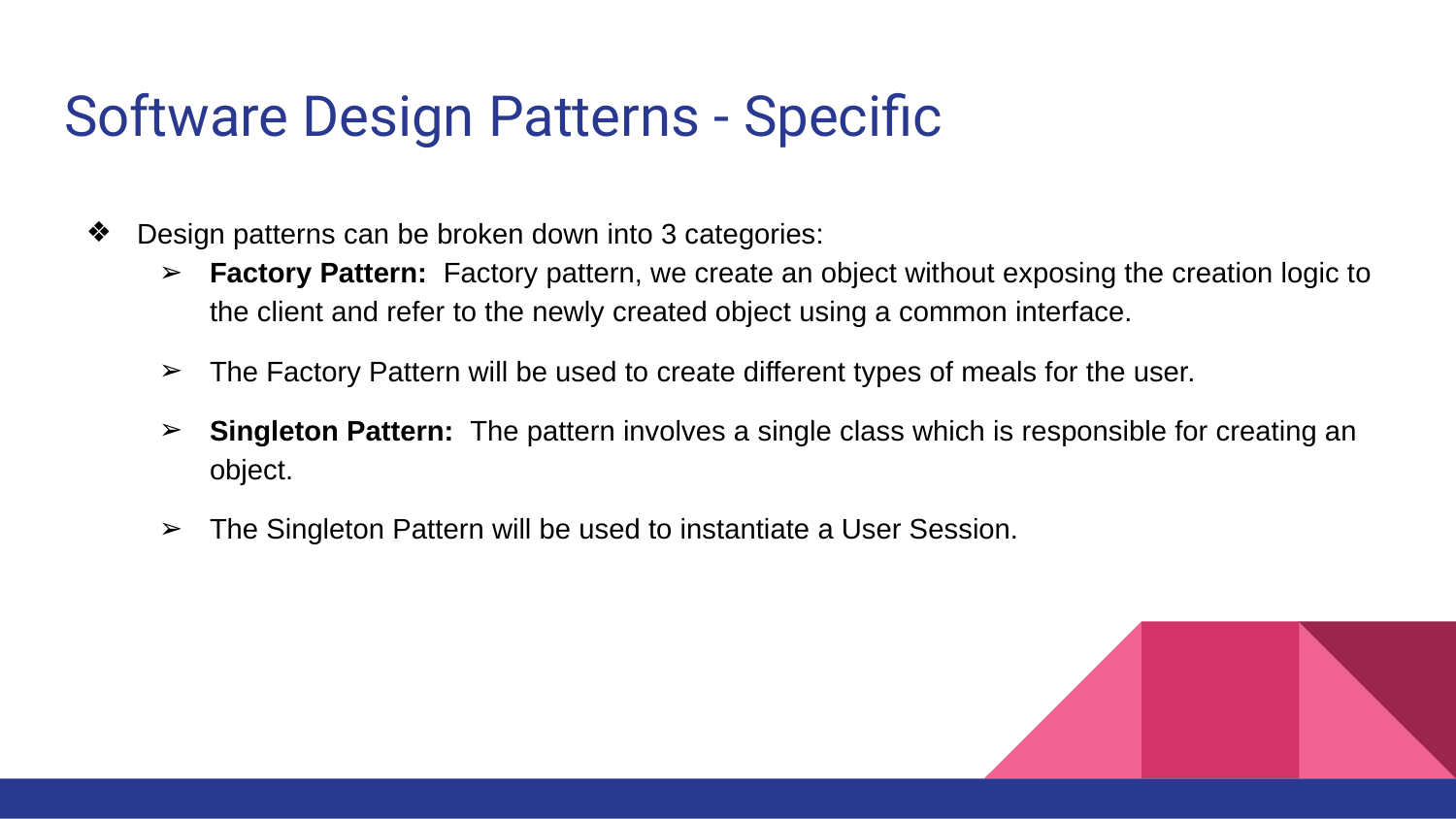

# Software Design Patterns - Specific
Design patterns can be broken down into 3 categories:
Factory Pattern:  Factory pattern, we create an object without exposing the creation logic to the client and refer to the newly created object using a common interface.
The Factory Pattern will be used to create different types of meals for the user.
Singleton Pattern:  The pattern involves a single class which is responsible for creating an object.
The Singleton Pattern will be used to instantiate a User Session.